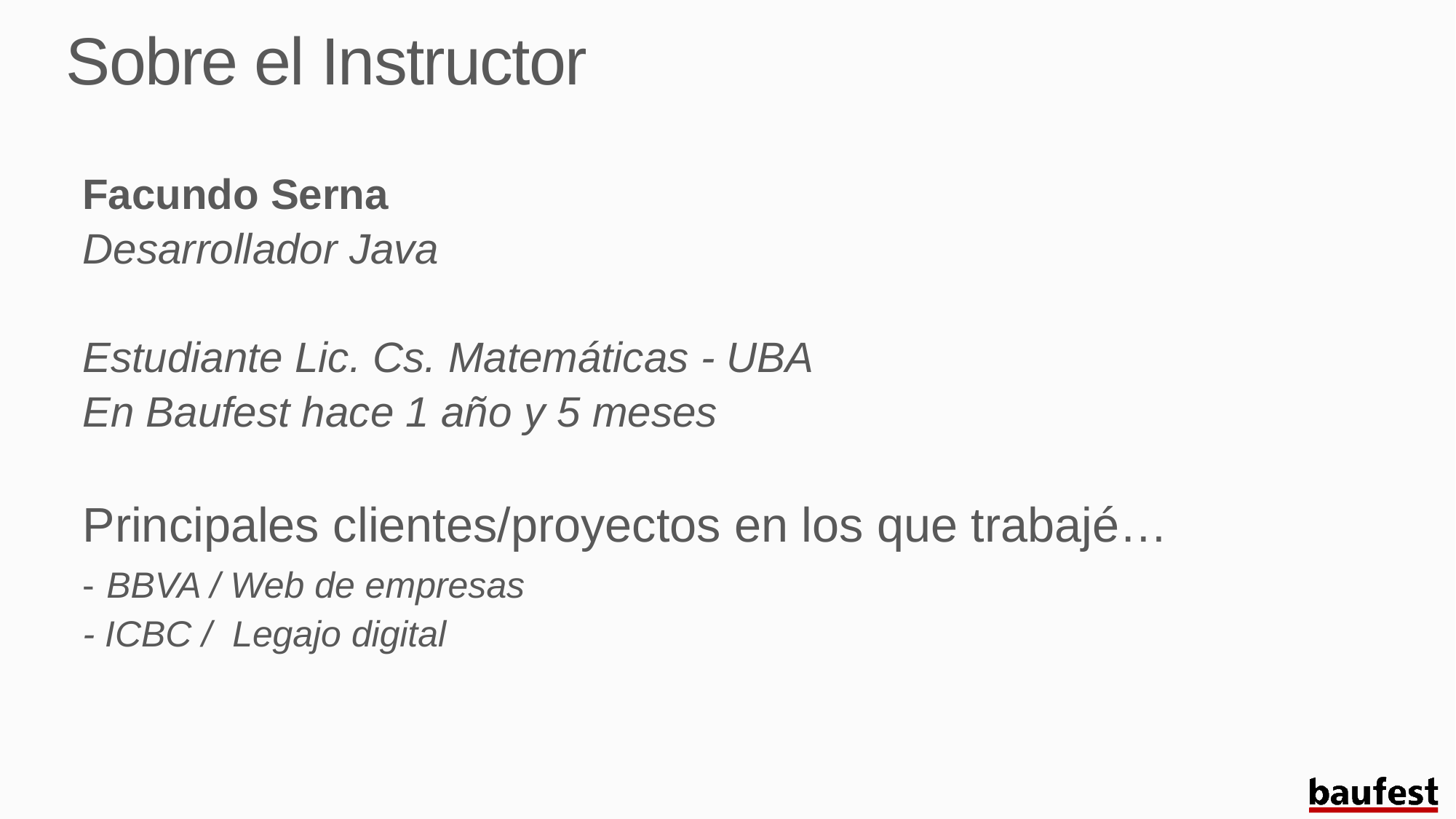

# Sobre el Instructor
Facundo Serna
Desarrollador Java

Estudiante Lic. Cs. Matemáticas - UBA
En Baufest hace 1 año y 5 meses

Principales clientes/proyectos en los que trabajé…
- BBVA / Web de empresas
- ICBC /  Legajo digital